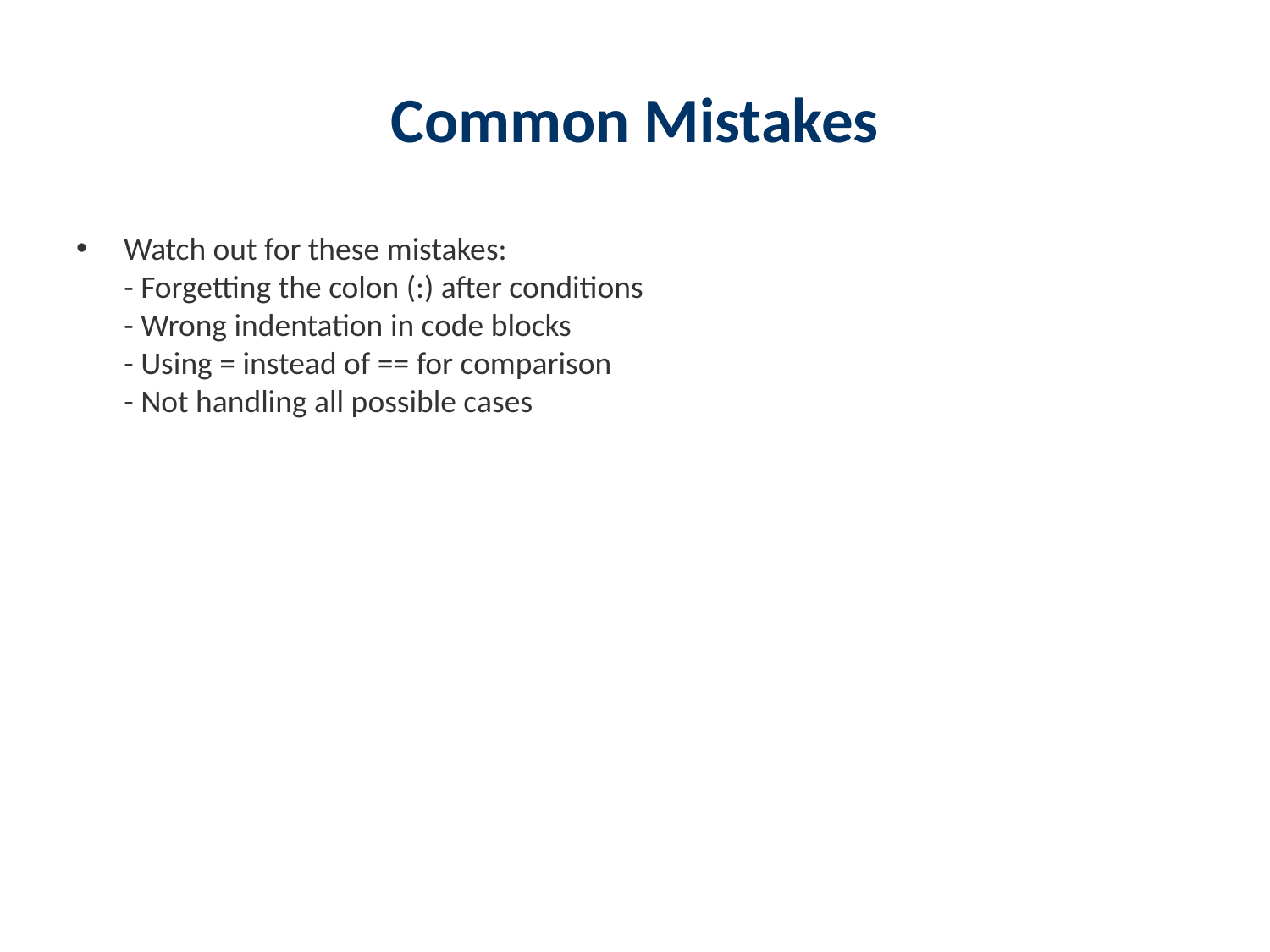

# Common Mistakes
Watch out for these mistakes:
- Forgetting the colon (:) after conditions
- Wrong indentation in code blocks
- Using = instead of == for comparison
- Not handling all possible cases